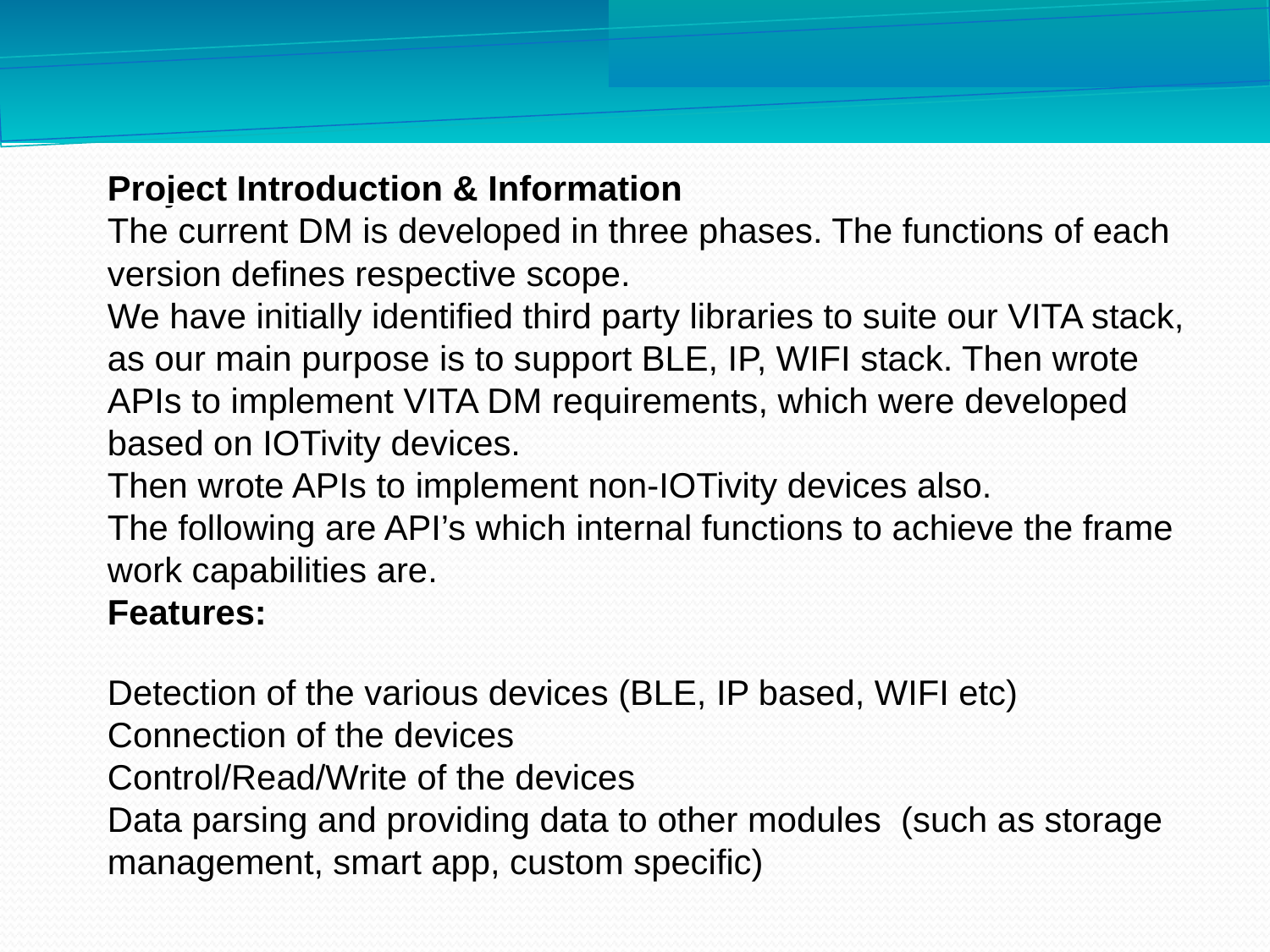

Project Introduction & Information
The current DM is developed in three phases. The functions of each version defines respective scope.
We have initially identified third party libraries to suite our VITA stack, as our main purpose is to support BLE, IP, WIFI stack. Then wrote APIs to implement VITA DM requirements, which were developed based on IOTivity devices.
Then wrote APIs to implement non-IOTivity devices also.
The following are API’s which internal functions to achieve the frame work capabilities are.
Features:

Detection of the various devices (BLE, IP based, WIFI etc)
Connection of the devices
Control/Read/Write of the devices
Data parsing and providing data to other modules  (such as storage management, smart app, custom specific)